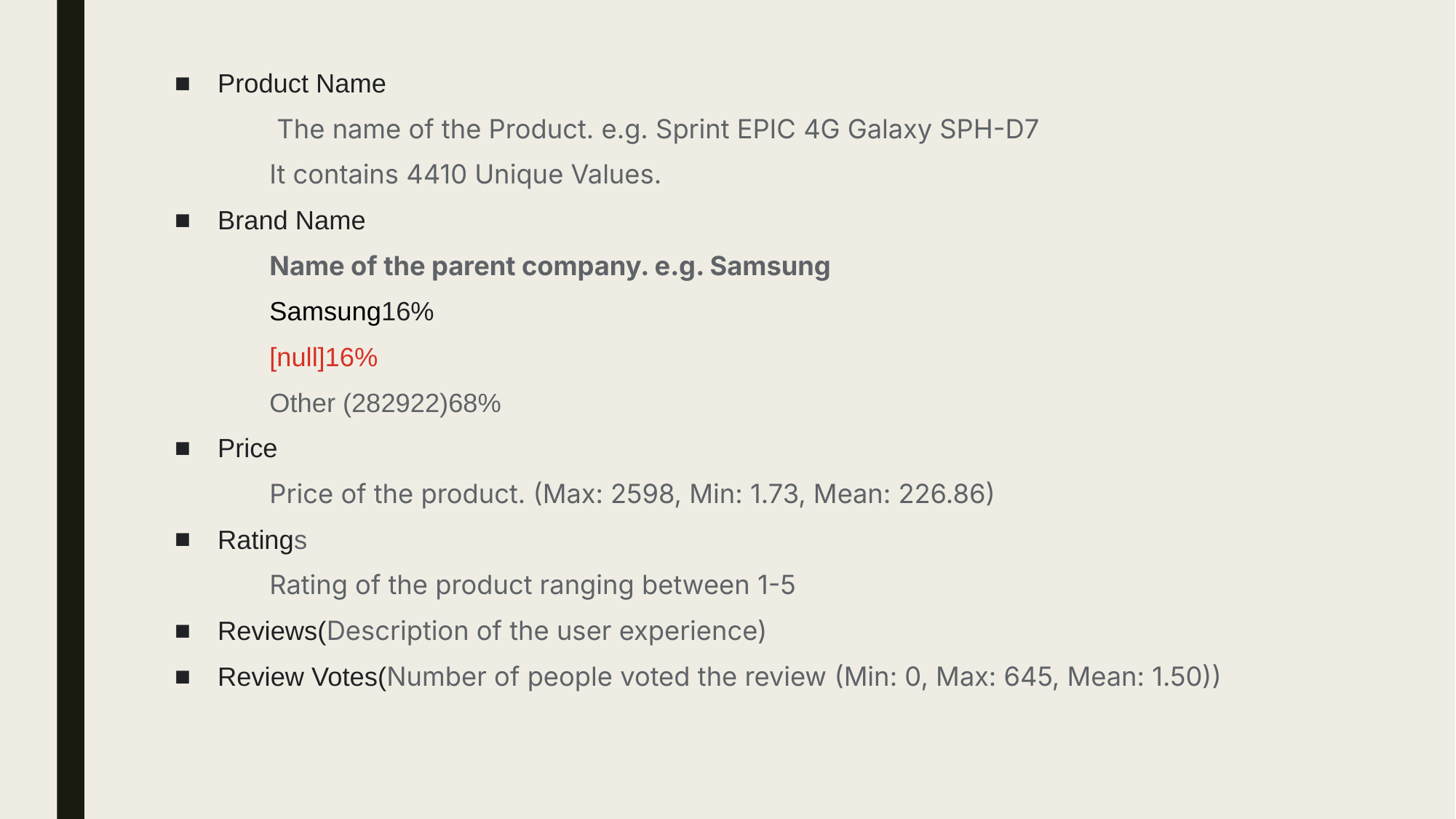

Product Name
	 The name of the Product. e.g. Sprint EPIC 4G Galaxy SPH-D7
	It contains 4410 Unique Values.
Brand Name
	Name of the parent company. e.g. Samsung
	Samsung16%
	[null]16%
	Other (282922)68%
Price
	Price of the product. (Max: 2598, Min: 1.73, Mean: 226.86)
Ratings
	Rating of the product ranging between 1-5
Reviews(Description of the user experience)
Review Votes(Number of people voted the review (Min: 0, Max: 645, Mean: 1.50))